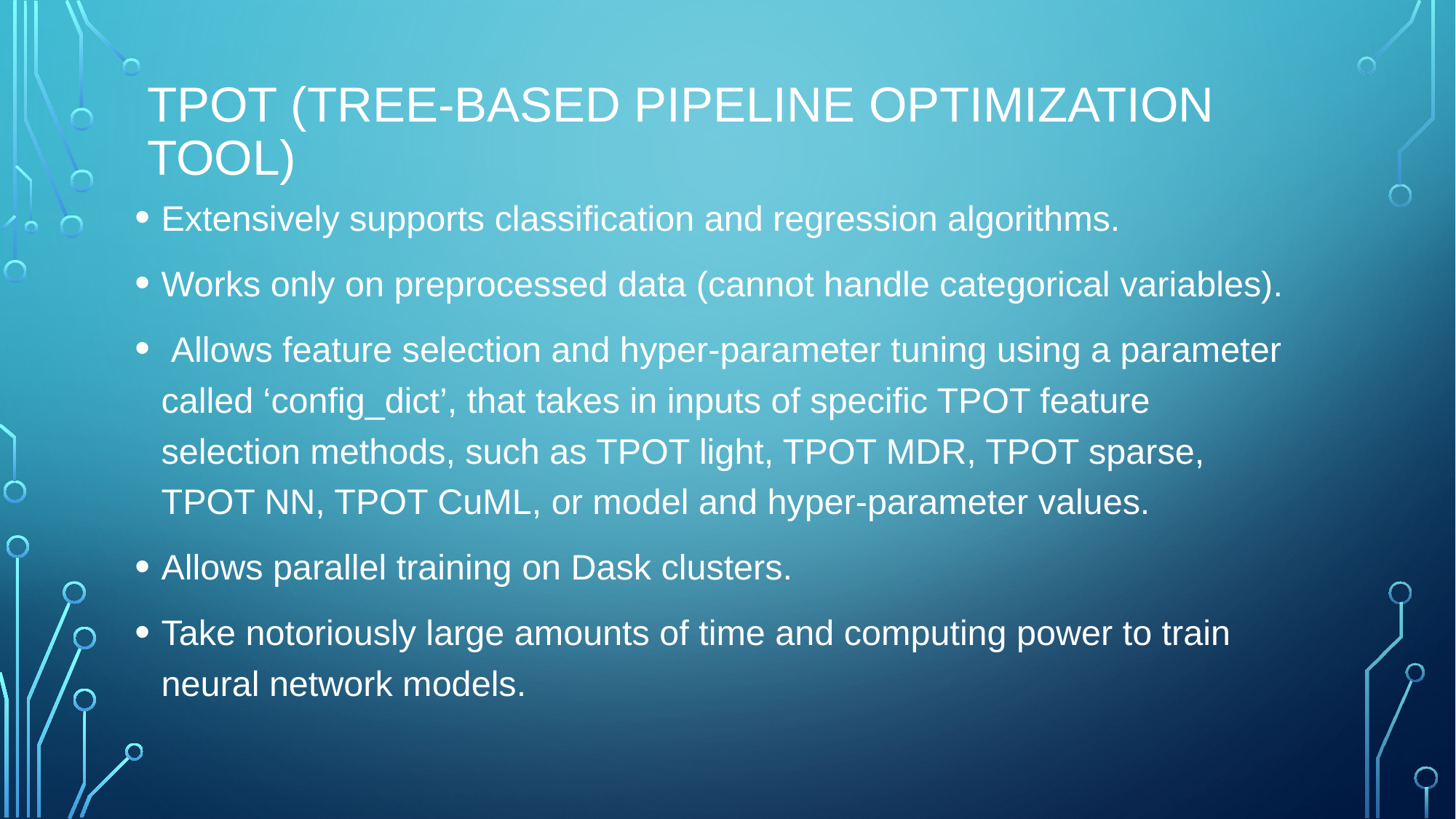

# TPOT (Tree-based Pipeline Optimization Tool)
Extensively supports classification and regression algorithms.
Works only on preprocessed data (cannot handle categorical variables).
 Allows feature selection and hyper-parameter tuning using a parameter called ‘config_dict’, that takes in inputs of specific TPOT feature selection methods, such as TPOT light, TPOT MDR, TPOT sparse, TPOT NN, TPOT CuML, or model and hyper-parameter values.
Allows parallel training on Dask clusters.
Take notoriously large amounts of time and computing power to train neural network models.